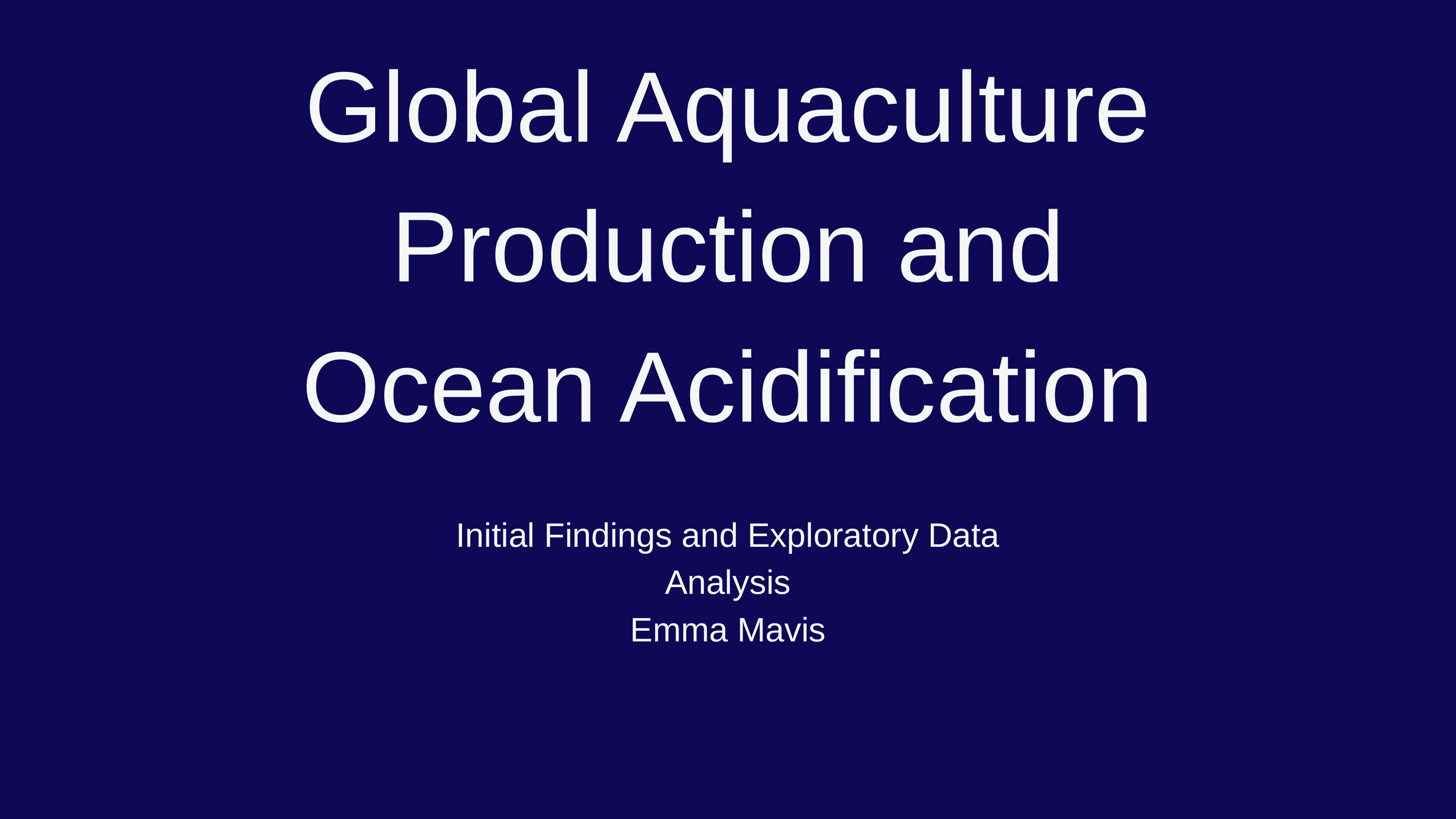

Global Aquaculture Production and Ocean Acidification
Initial Findings and Exploratory Data Analysis
Emma Mavis